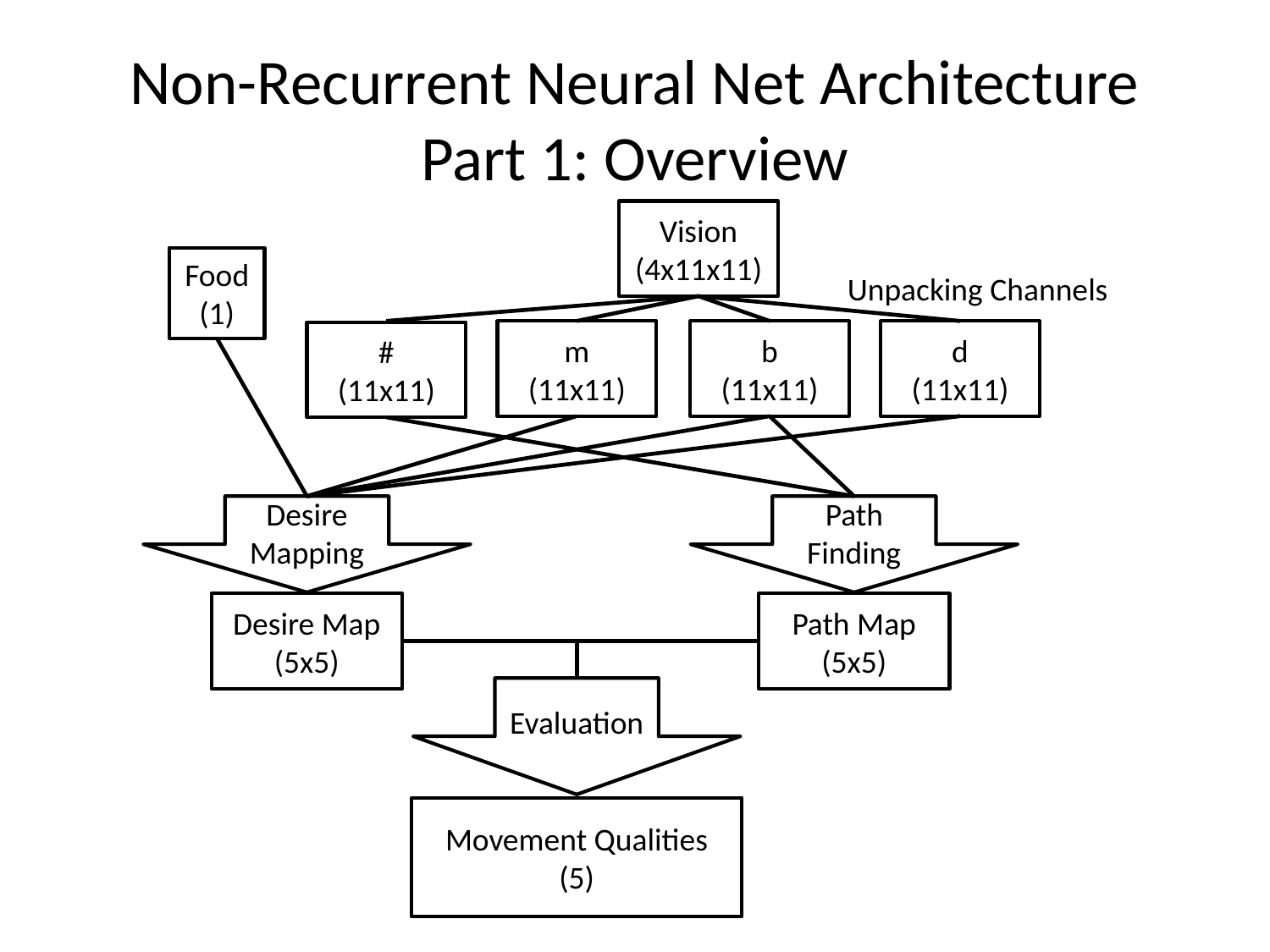

# Non-Recurrent Neural Net Architecture Part 1: Overview
Vision
(4x11x11)
Food
(1)
Unpacking Channels
m
(11x11)
b
(11x11)
d
(11x11)
#
(11x11)
Desire Mapping
Path Finding
Desire Map
(5x5)
Path Map
(5x5)
Evaluation
Movement Qualities
(5)